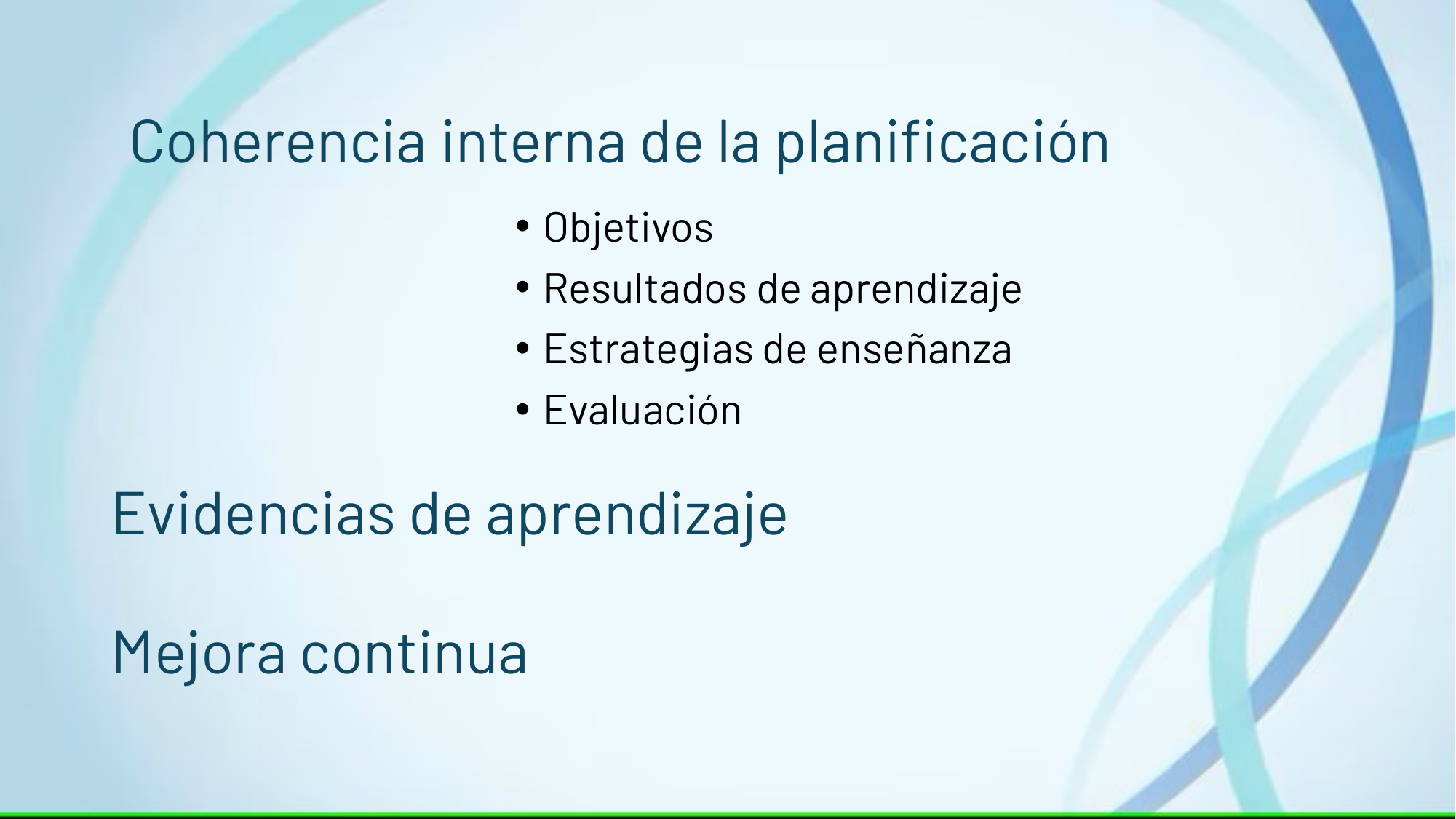

Coherencia interna de la planificación
Objetivos
Resultados de aprendizaje
Estrategias de enseñanza
Evaluación
# Evidencias de aprendizaje
Mejora continua